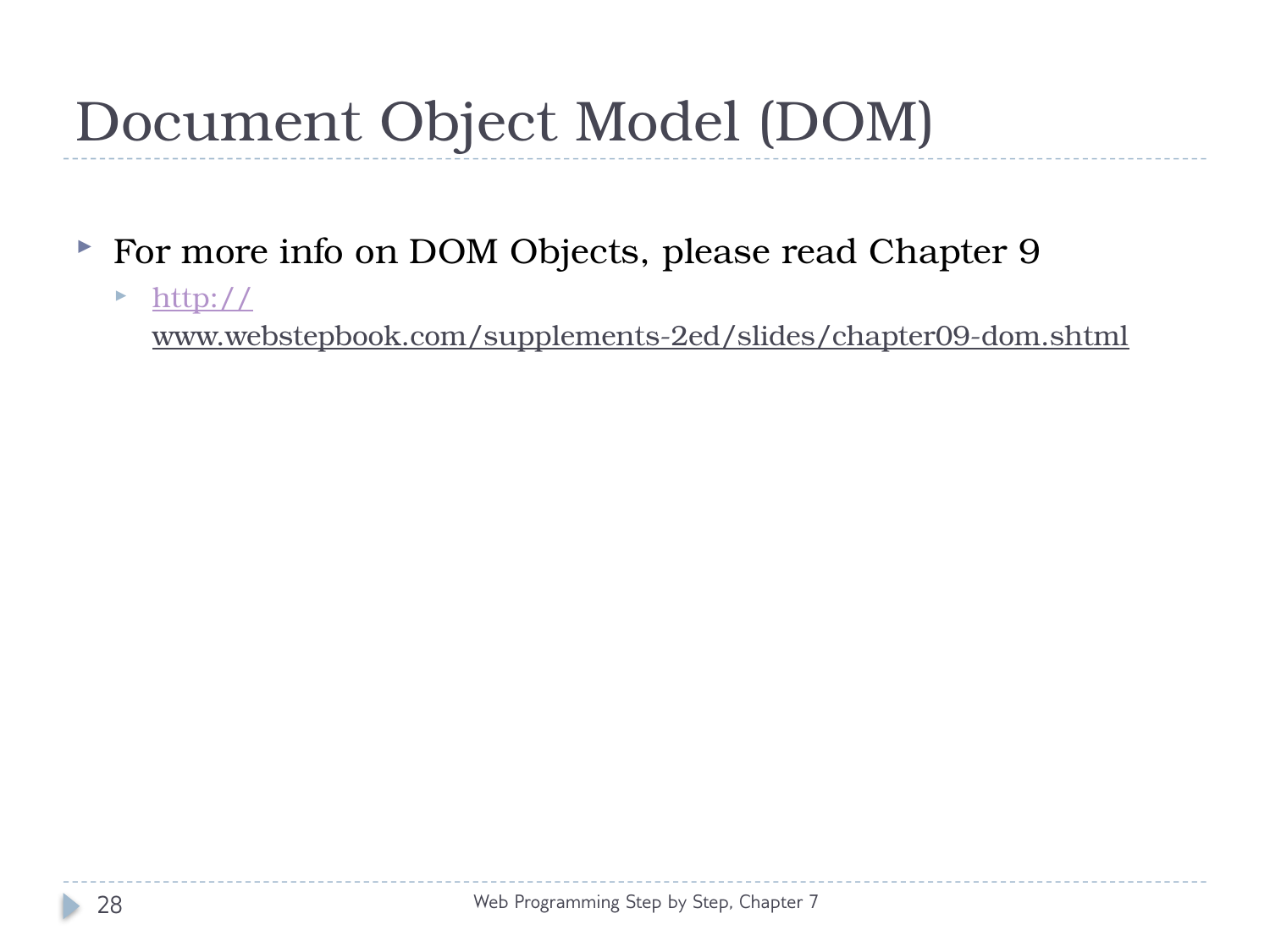

# Document Object Model (DOM)
For more info on DOM Objects, please read Chapter 9
http://www.webstepbook.com/supplements-2ed/slides/chapter09-dom.shtml
28
Web Programming Step by Step, Chapter 7